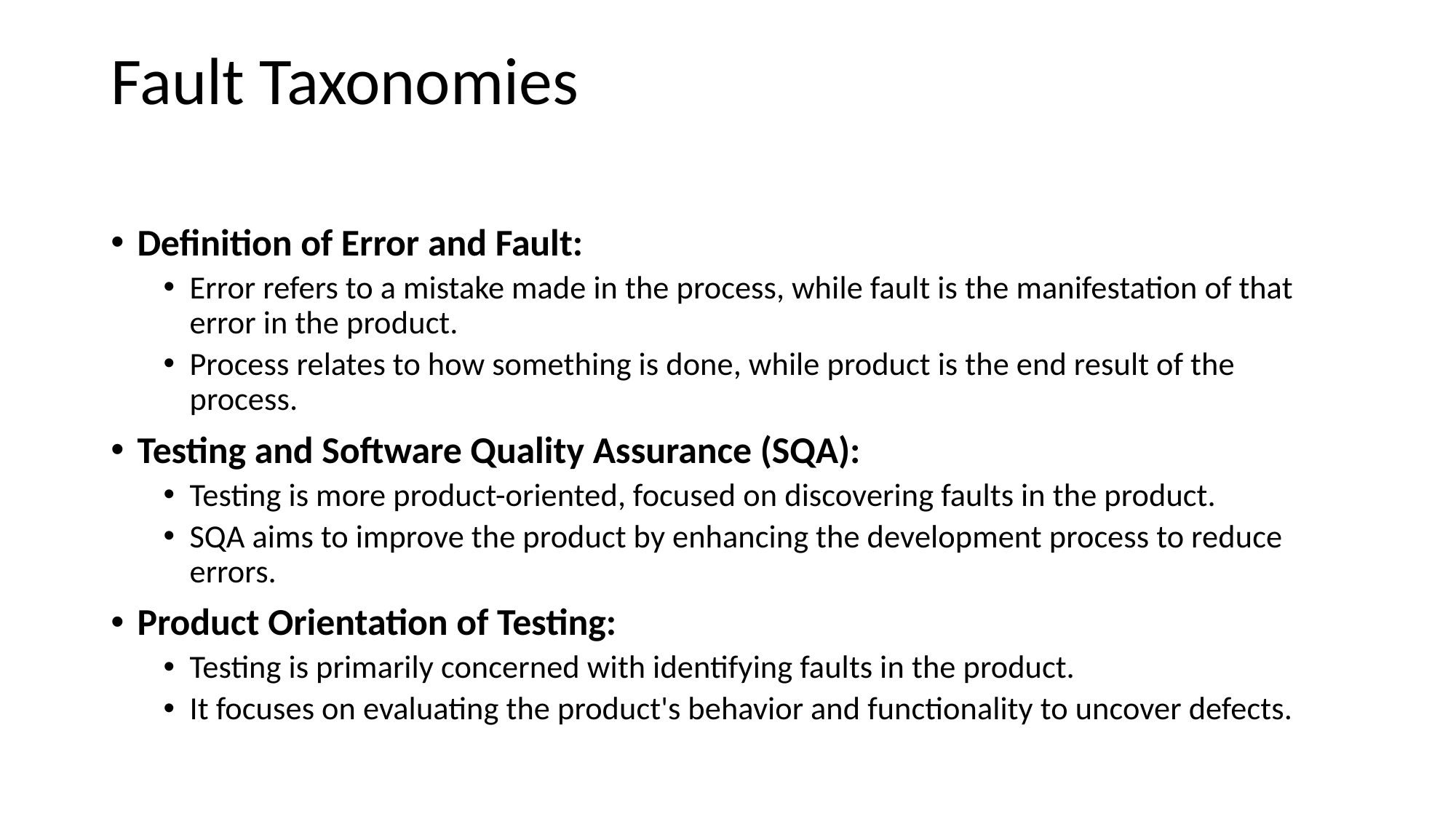

# Fault Taxonomies
Definition of Error and Fault:
Error refers to a mistake made in the process, while fault is the manifestation of that error in the product.
Process relates to how something is done, while product is the end result of the process.
Testing and Software Quality Assurance (SQA):
Testing is more product-oriented, focused on discovering faults in the product.
SQA aims to improve the product by enhancing the development process to reduce errors.
Product Orientation of Testing:
Testing is primarily concerned with identifying faults in the product.
It focuses on evaluating the product's behavior and functionality to uncover defects.